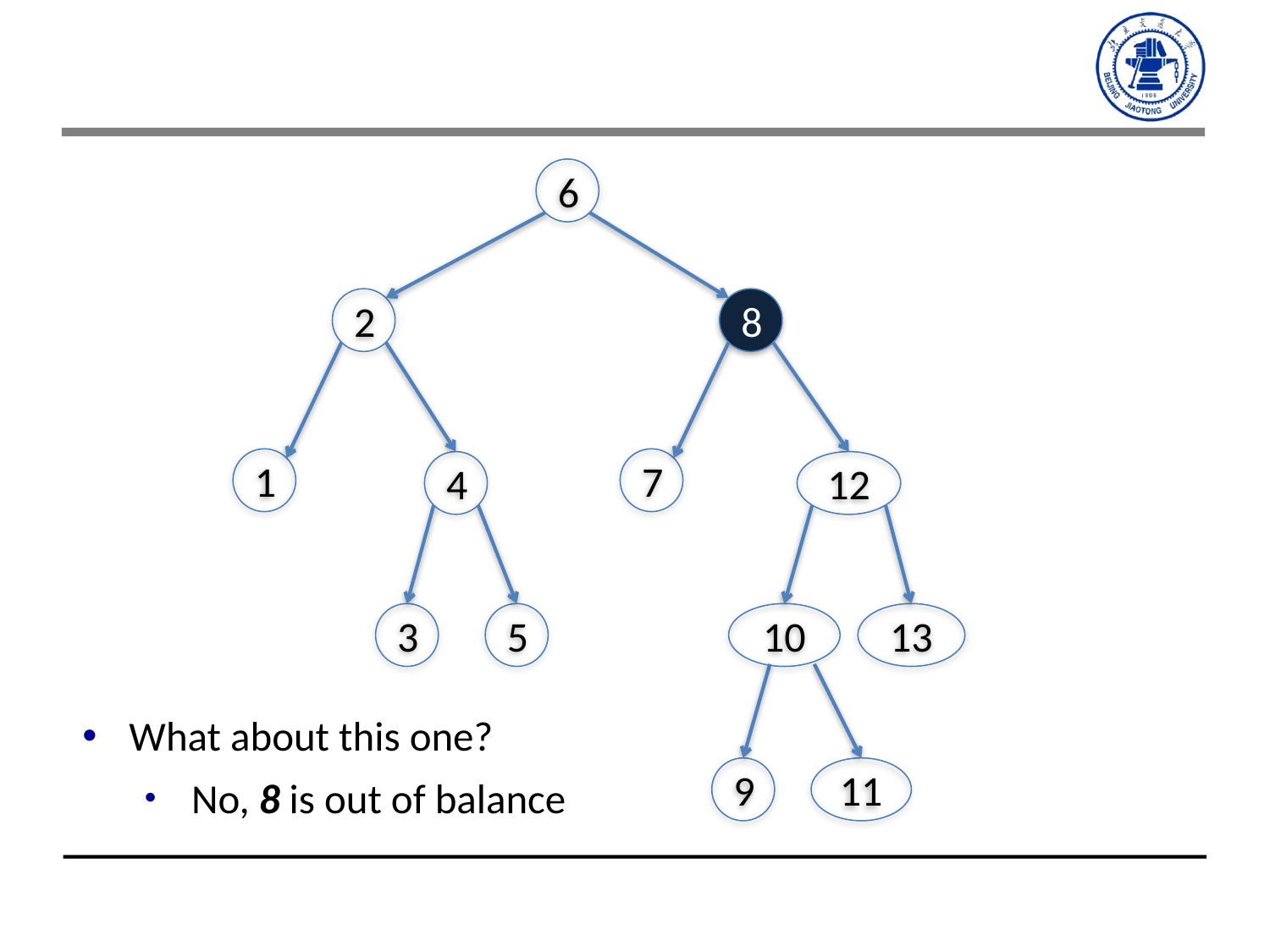

6
2
8
1
7
4
12
3
5
10
13
What about this one?
No, 8 is out of balance
9
11